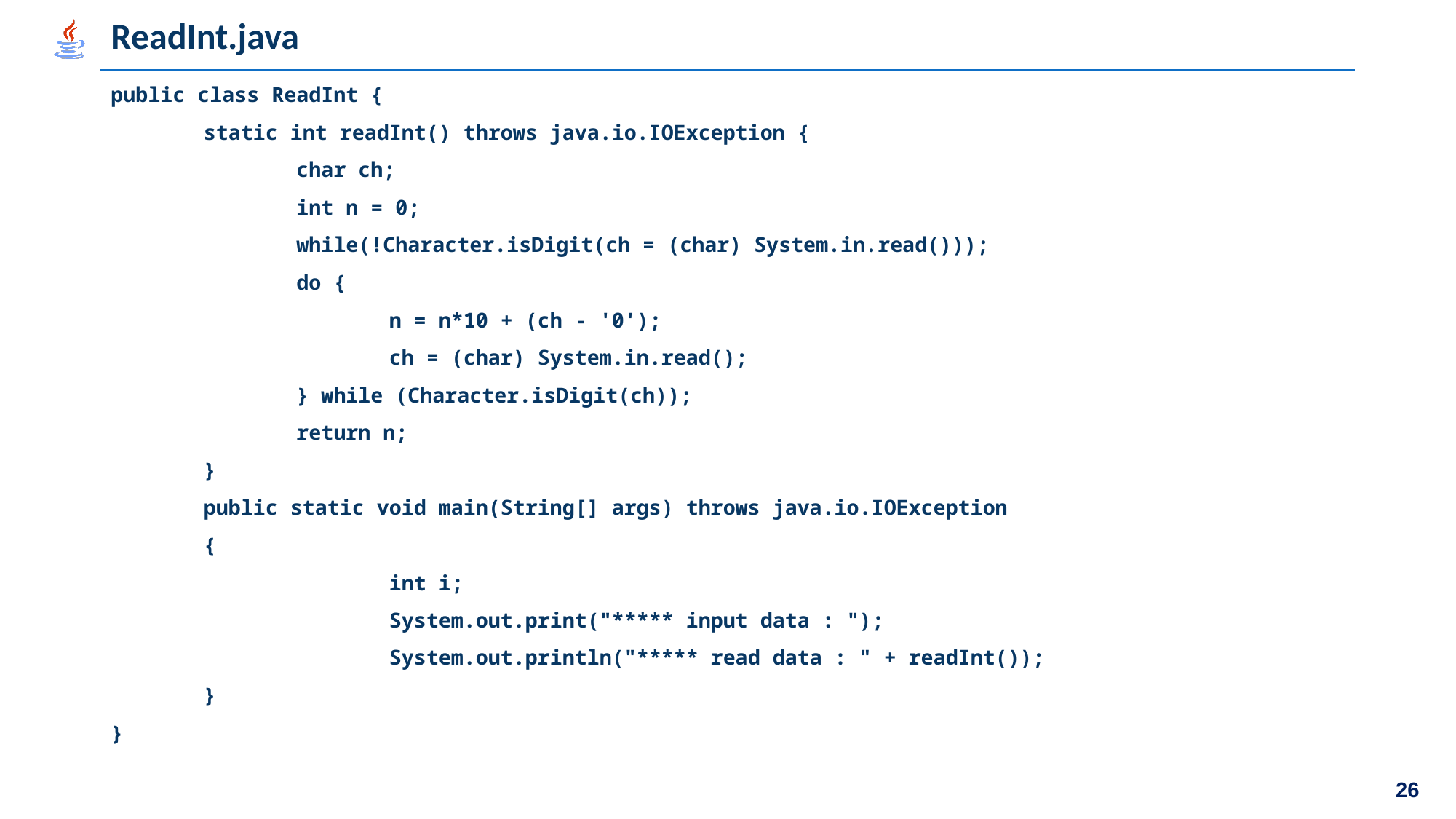

# ReadInt.java
public class ReadInt {
	static int readInt() throws java.io.IOException {
		char ch;
		int n = 0;
		while(!Character.isDigit(ch = (char) System.in.read()));
		do {
			n = n*10 + (ch - '0');
			ch = (char) System.in.read();
		} while (Character.isDigit(ch));
		return n;
	}
	public static void main(String[] args) throws java.io.IOException
	{
			int i;
			System.out.print("***** input data : ");
			System.out.println("***** read data : " + readInt());
	}
}

26